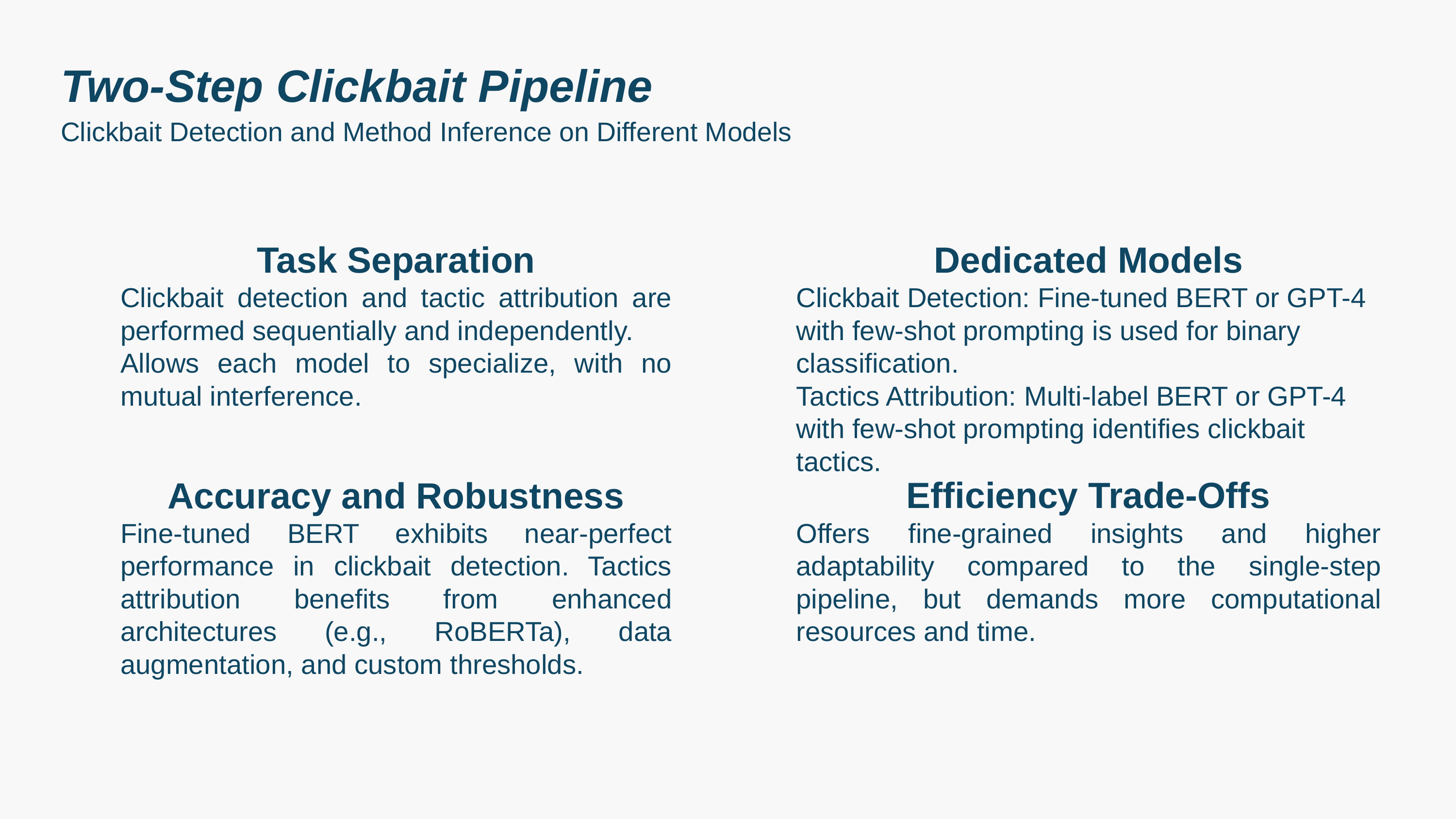

Two-Step Clickbait Pipeline
Clickbait Detection and Method Inference on Different Models
Task Separation
Clickbait detection and tactic attribution are performed sequentially and independently.
Allows each model to specialize, with no mutual interference.
Dedicated Models
Clickbait Detection: Fine-tuned BERT or GPT-4 with few-shot prompting is used for binary classification.
Tactics Attribution: Multi-label BERT or GPT-4 with few-shot prompting identifies clickbait tactics.
Efficiency Trade-Offs
Offers fine-grained insights and higher adaptability compared to the single-step pipeline, but demands more computational resources and time.
Accuracy and Robustness
Fine-tuned BERT exhibits near-perfect performance in clickbait detection. Tactics attribution benefits from enhanced architectures (e.g., RoBERTa), data augmentation, and custom thresholds.